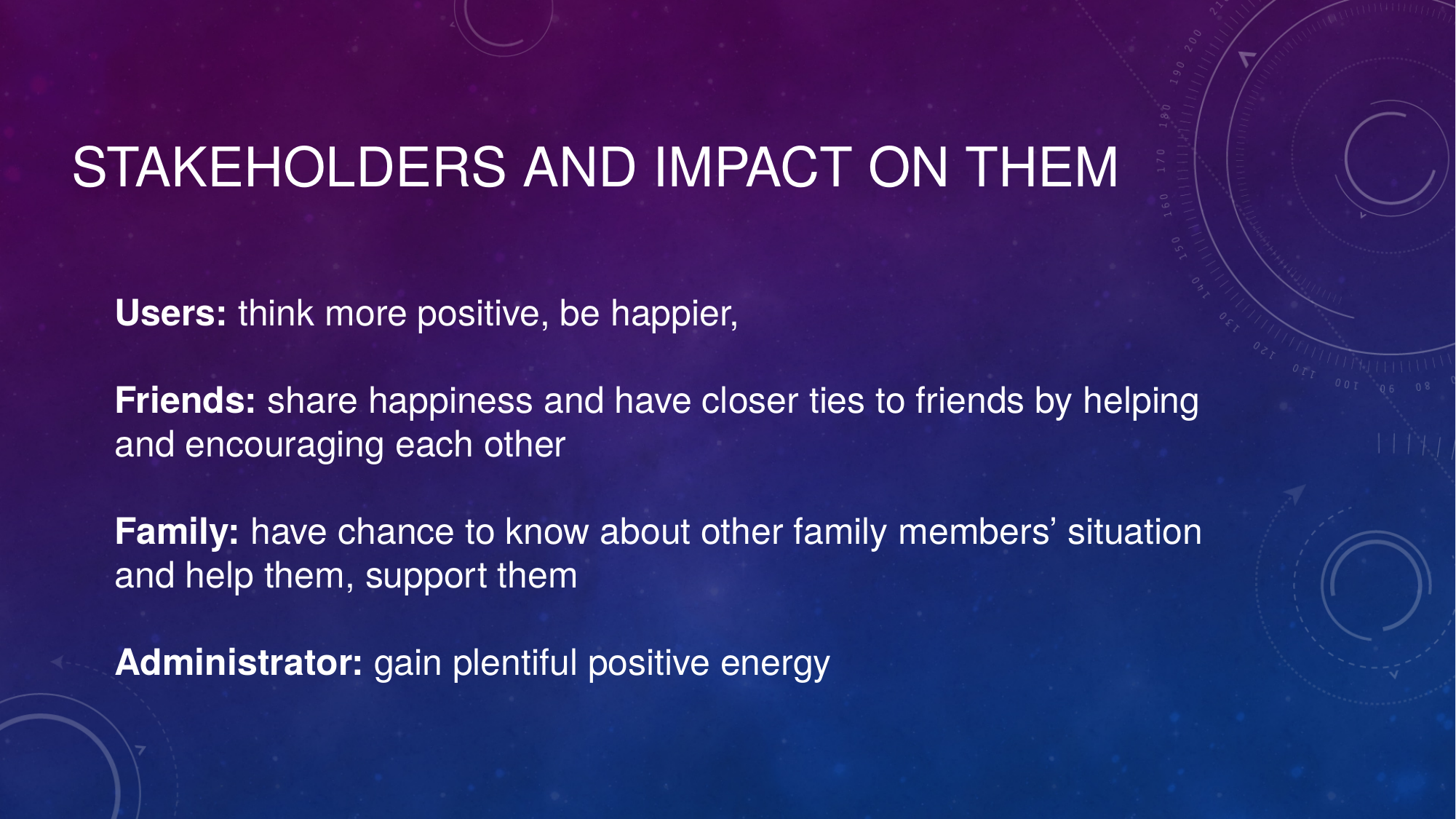

# Stakeholders and impact on them
Users: think more positive, be happier,

Friends: share happiness and have closer ties to friends by helping and encouraging each other

Family: have chance to know about other family members’ situation and help them, support them

Administrator: gain plentiful positive energy